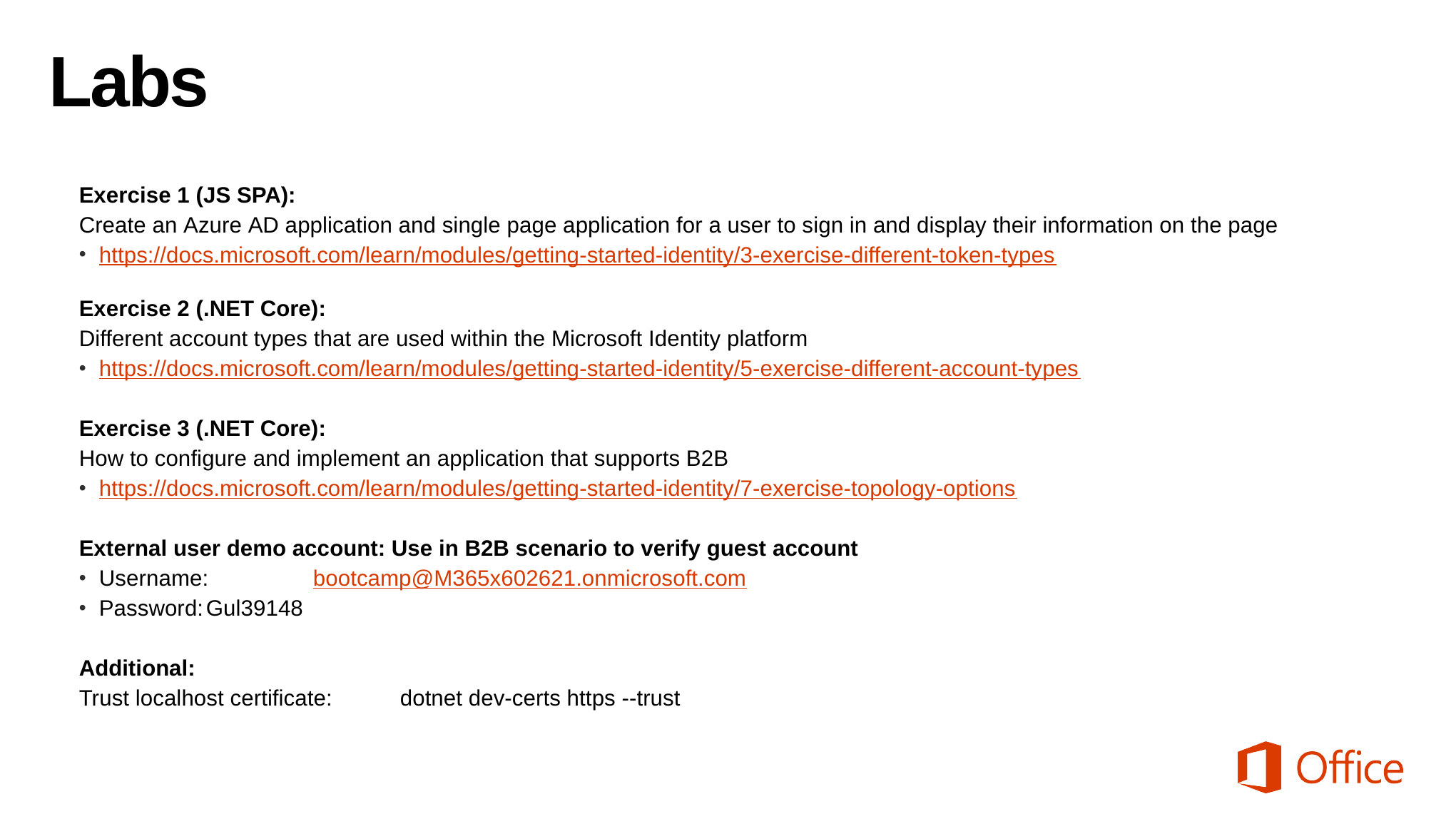

# Labs
Exercise 1 (JS SPA):
Create an Azure AD application and single page application for a user to sign in and display their information on the page
https://docs.microsoft.com/learn/modules/getting-started-identity/3-exercise-different-token-types
    
Exercise 2 (.NET Core):
Different account types that are used within the Microsoft Identity platform
https://docs.microsoft.com/learn/modules/getting-started-identity/5-exercise-different-account-types

Exercise 3 (.NET Core):
How to configure and implement an application that supports B2B
https://docs.microsoft.com/learn/modules/getting-started-identity/7-exercise-topology-options

External user demo account: Use in B2B scenario to verify guest account
Username:	bootcamp@M365x602621.onmicrosoft.com
Password:	Gul39148

Additional:
Trust localhost certificate:	dotnet dev-certs https --trust